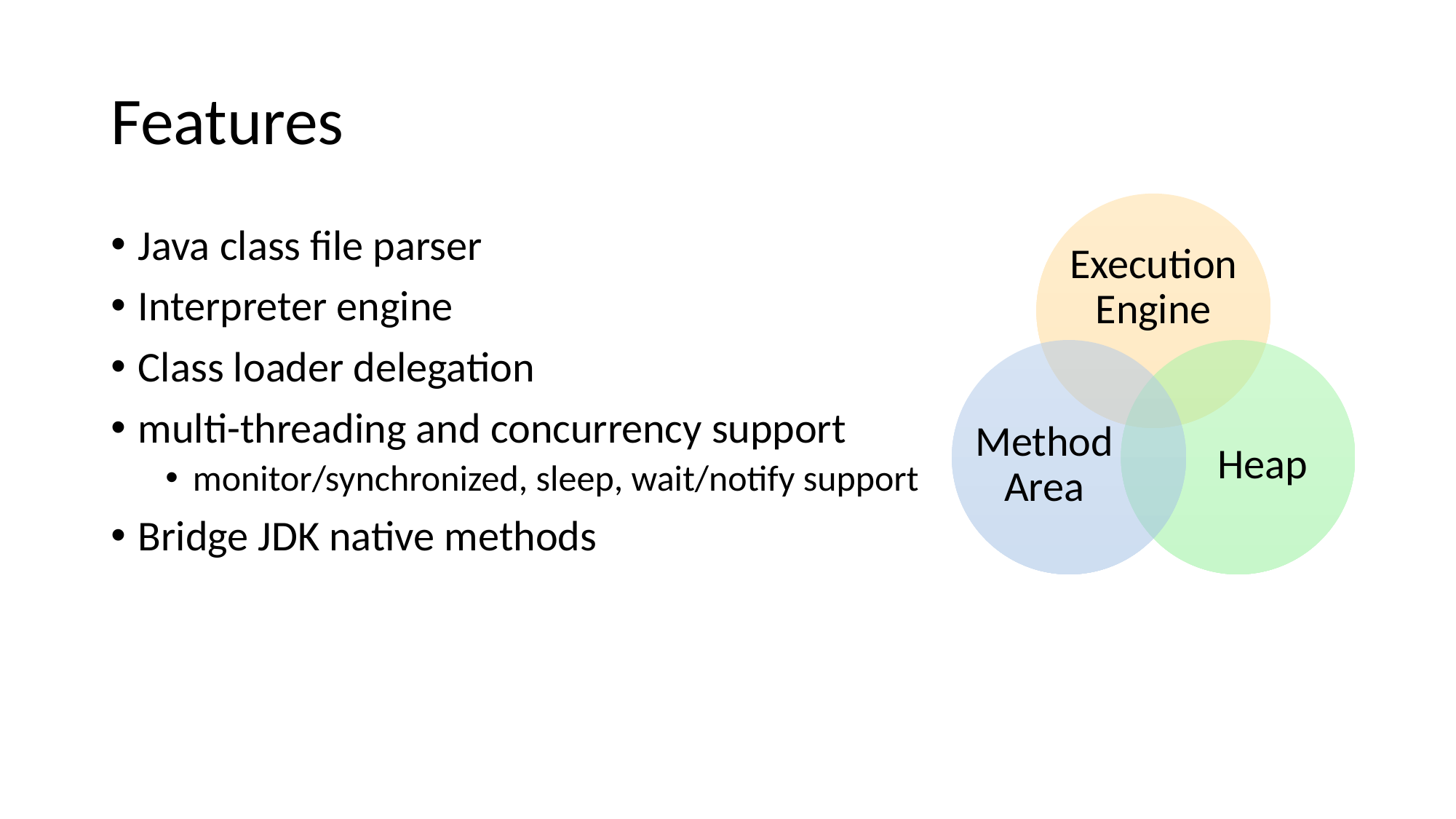

# Features

Execution Engine

Method Area
Heap
Java class file parser
Interpreter engine
Class loader delegation
multi-threading and concurrency support
monitor/synchronized, sleep, wait/notify support
Bridge JDK native methods